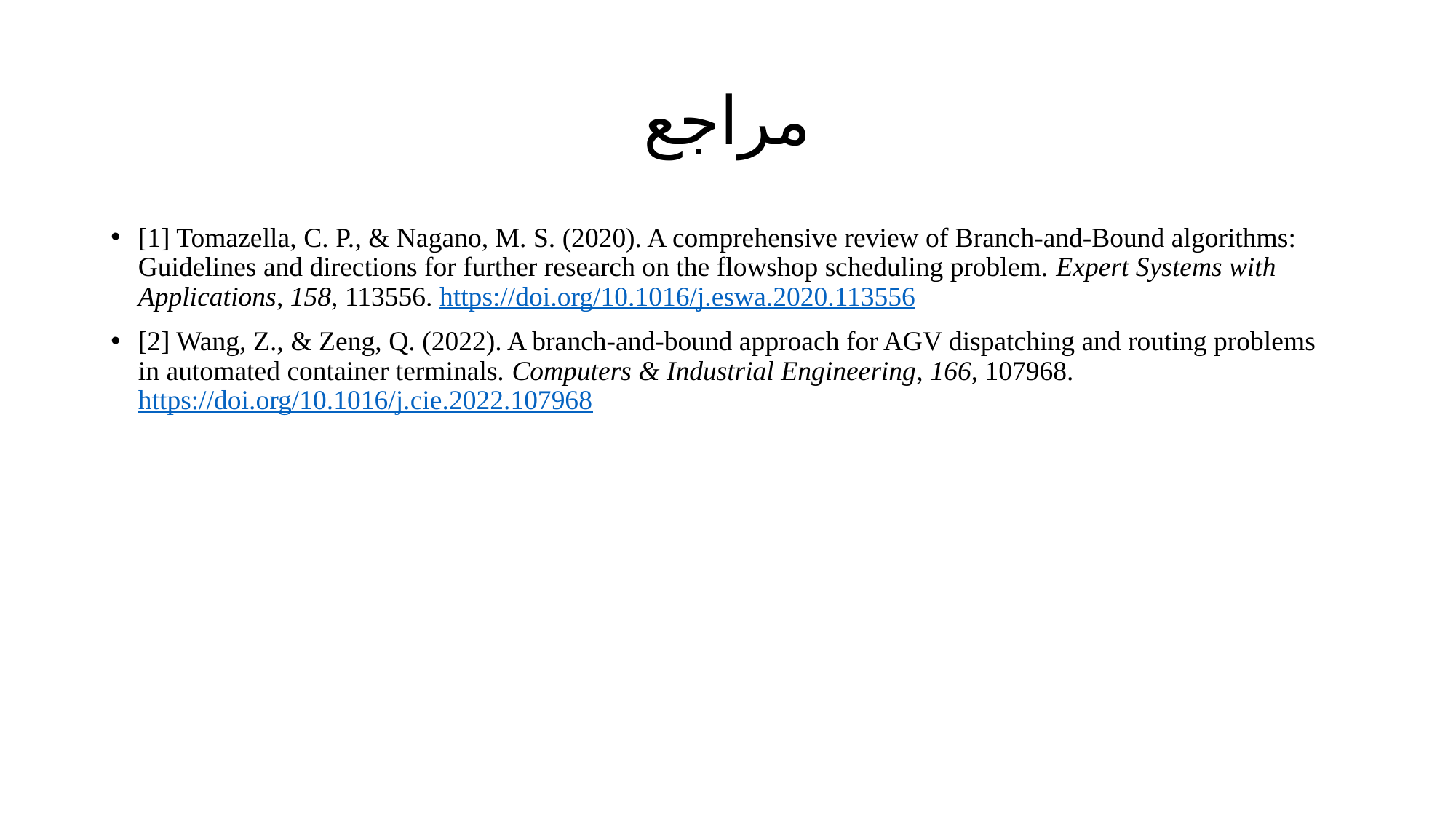

# مراجع
[1] Tomazella, C. P., & Nagano, M. S. (2020). A comprehensive review of Branch-and-Bound algorithms: Guidelines and directions for further research on the flowshop scheduling problem. Expert Systems with Applications, 158, 113556. https://doi.org/10.1016/j.eswa.2020.113556
[2] Wang, Z., & Zeng, Q. (2022). A branch-and-bound approach for AGV dispatching and routing problems in automated container terminals. Computers & Industrial Engineering, 166, 107968. https://doi.org/10.1016/j.cie.2022.107968